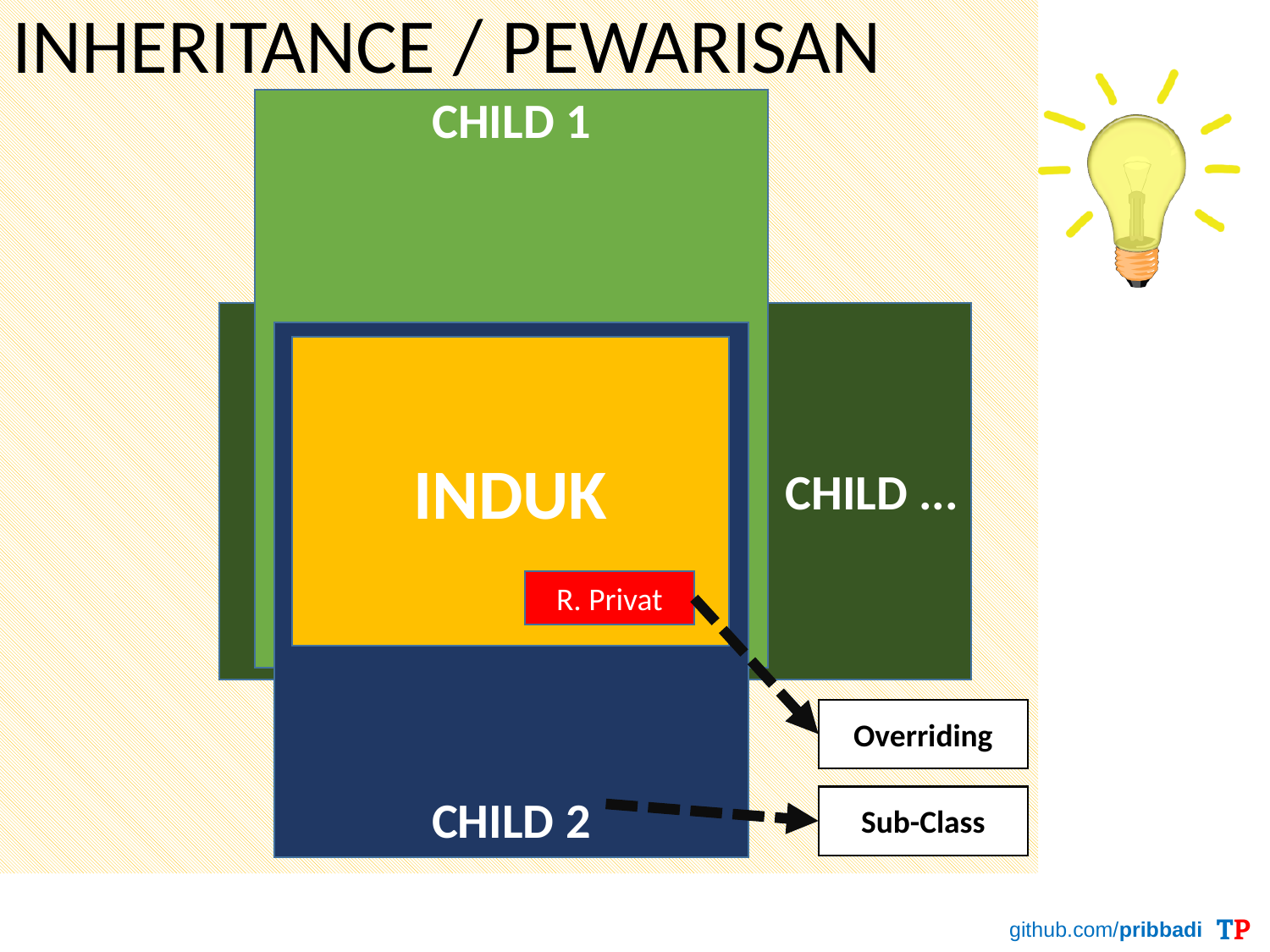

INHERITANCE / PEWARISAN
CHILD 1

CHILD ...

CHILD 2
INDUK
R. Privat
Overriding
Sub-Class